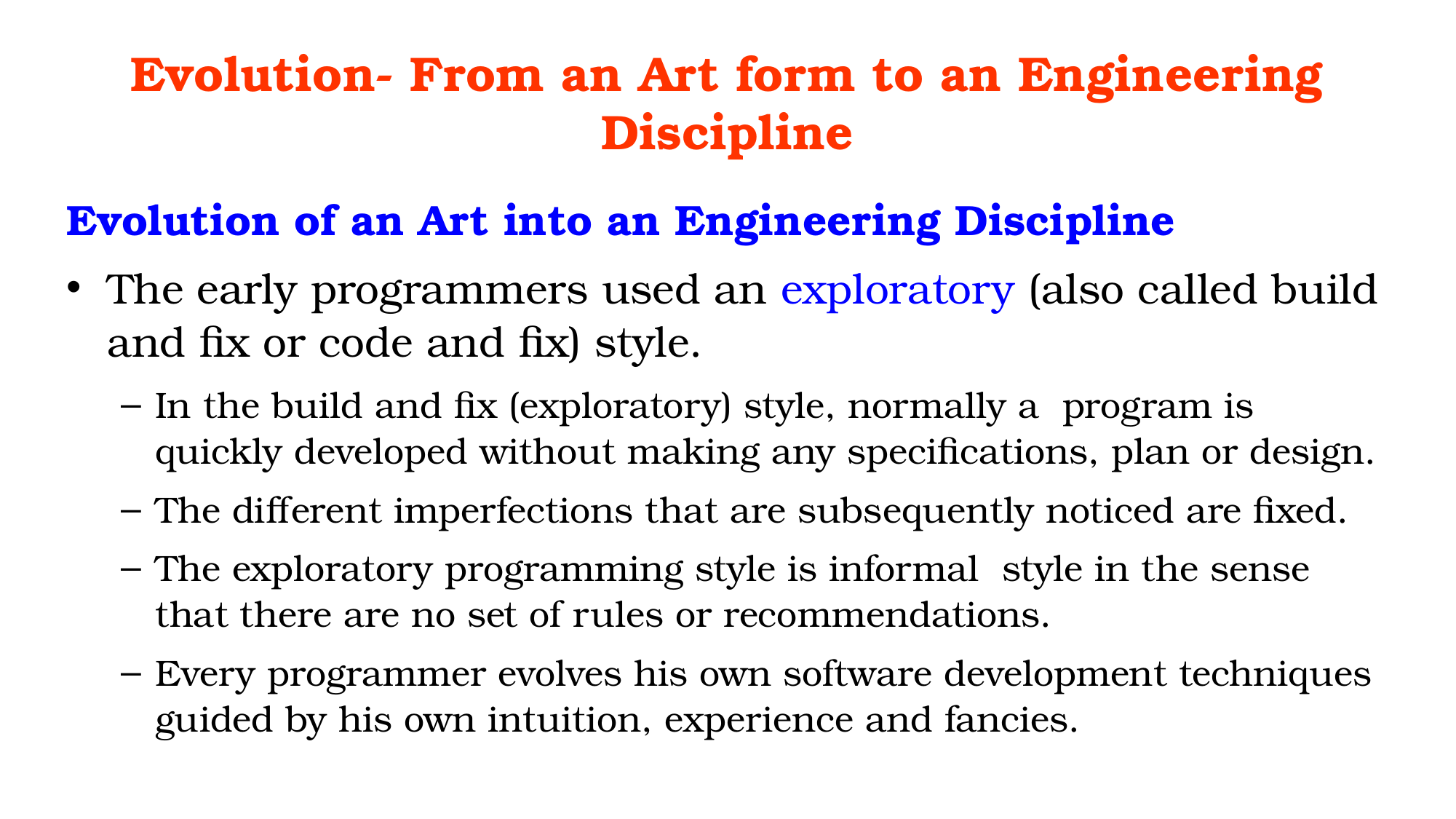

# Evolution- From an Art form to an Engineering Discipline
Evolution of an Art into an Engineering Discipline
The early programmers used an exploratory (also called build and fix or code and fix) style.
In the build and fix (exploratory) style, normally a  program is quickly developed without making any specifications, plan or design.
The different imperfections that are subsequently noticed are fixed.
The exploratory programming style is informal  style in the sense that there are no set of rules or recommendations.
Every programmer evolves his own software development techniques guided by his own intuition, experience and fancies.